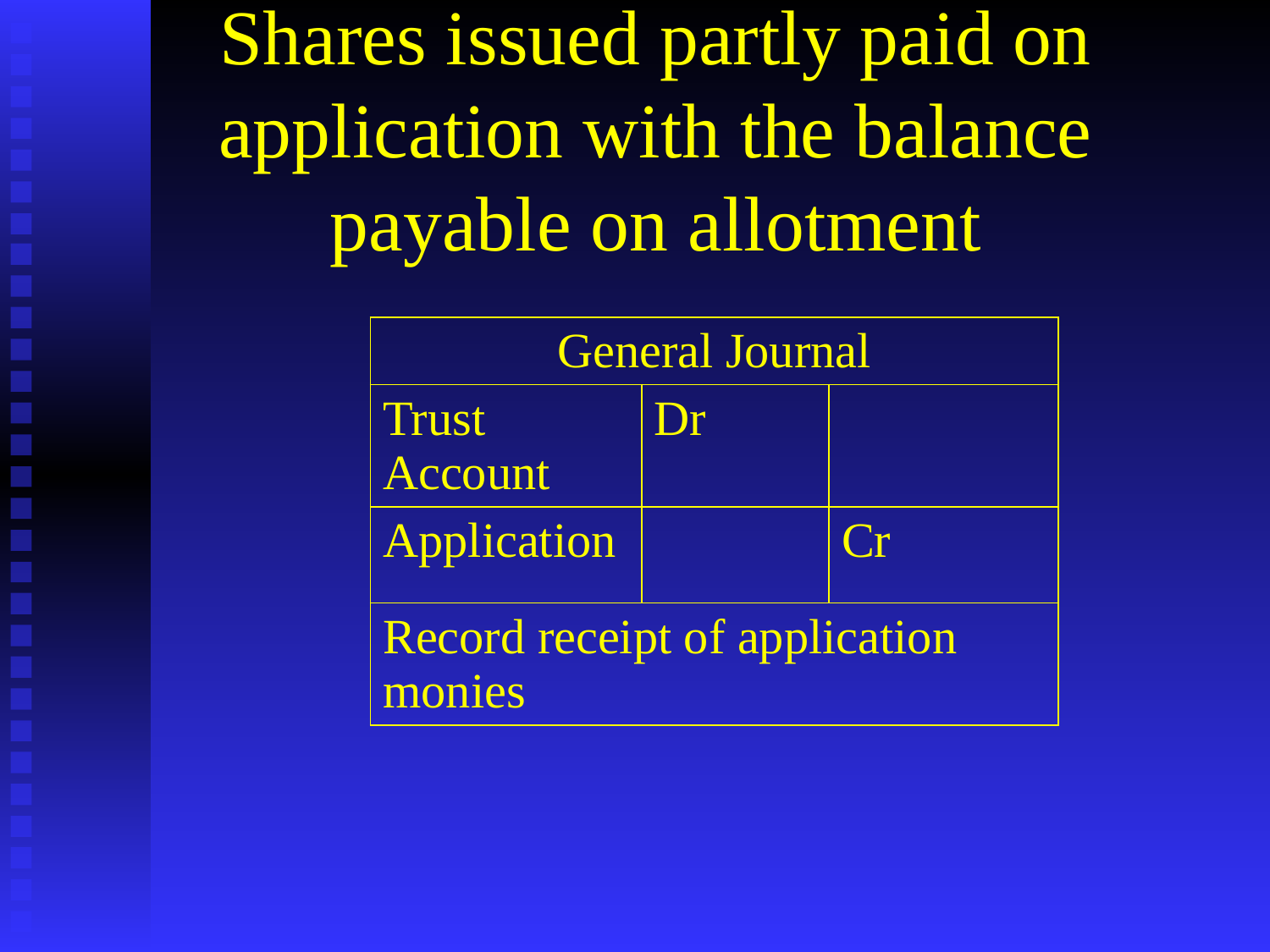

# Shares issued partly paid on application with the balance payable on allotment
| General Journal |  |  |
| --- | --- | --- |
| Trust Account | Dr |  |
| Application |  | Cr |
| Record receipt of application monies |  |  |